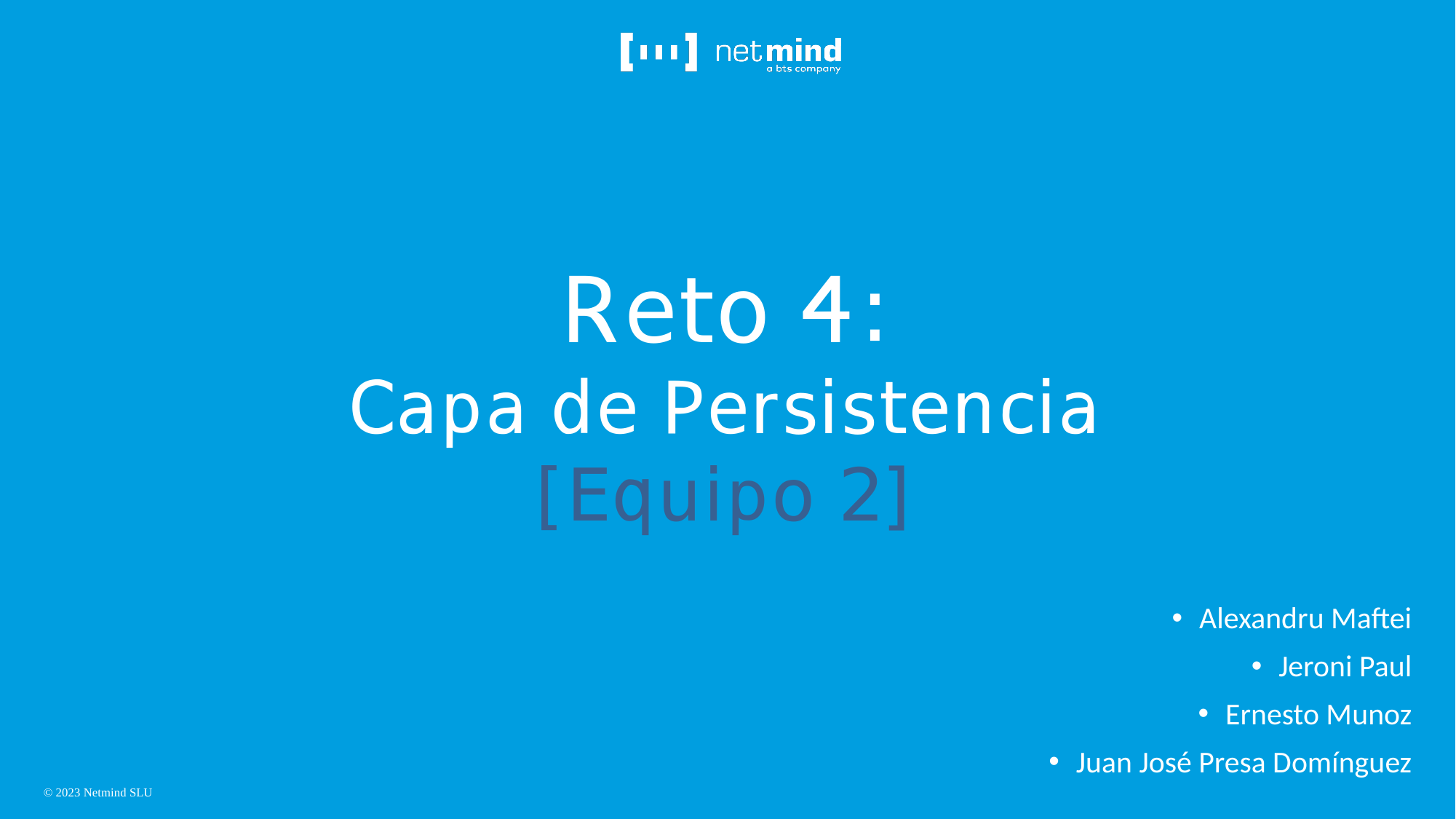

# Reto 4: Capa de Persistencia [Equipo 2]
Alexandru Maftei
Jeroni Paul
Ernesto Munoz
Juan José Presa Domínguez
© 2023 Netmind SLU